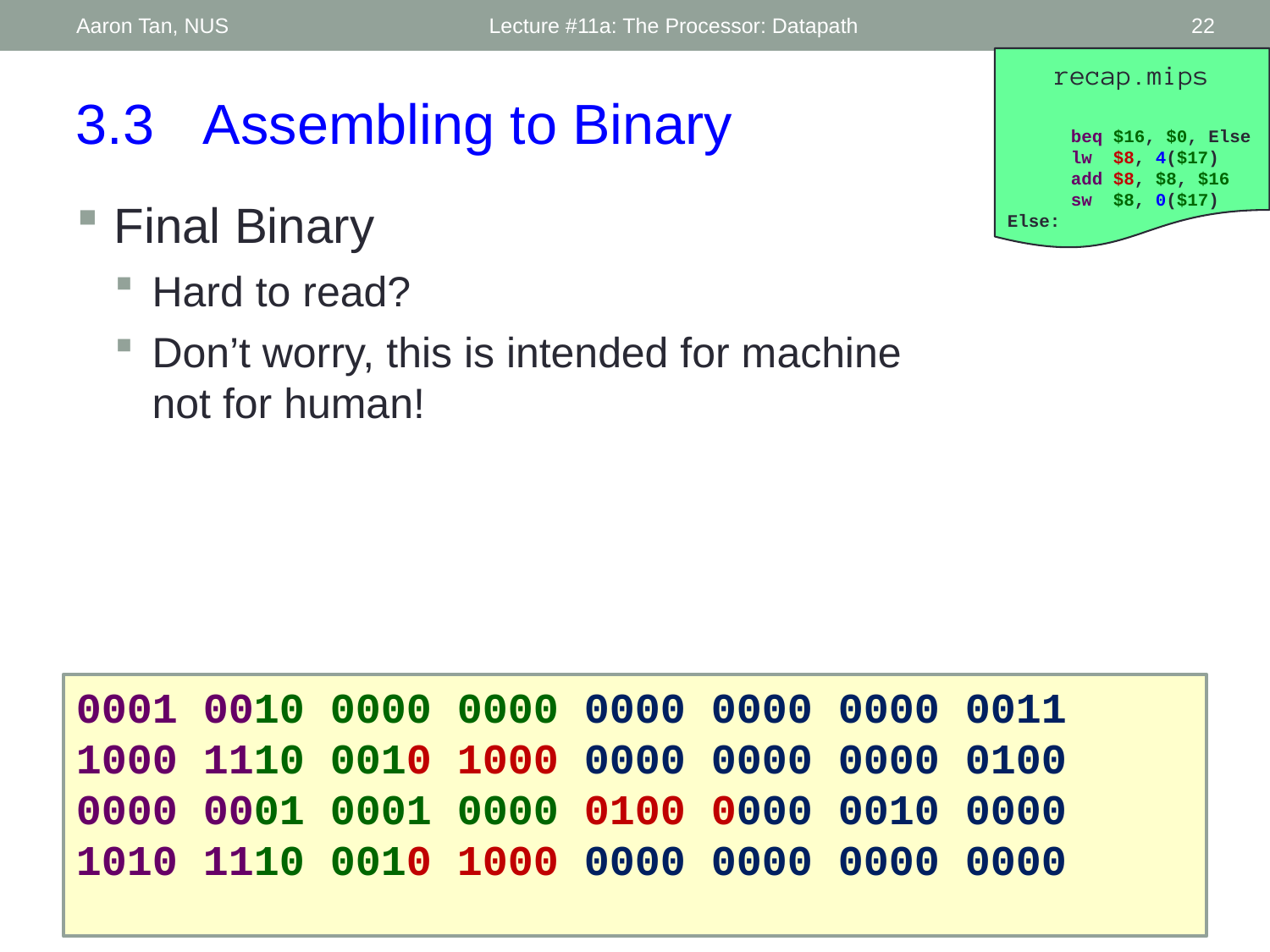

Aaron Tan, NUS
Lecture #11a: The Processor: Datapath
22

recap.mips

      beq $16, $0, Else
      lw  $8, 4($17)
      add $8, $8, $16
      sw  $8, 0($17)
Else:
3.3	Assembling to Binary
Final Binary
Hard to read?
Don’t worry, this is intended for machine
not for human!
0001 0010 0000 0000 0000 0000 0000 0011
1000 1110 0010 1000 0000 0000 0000 0100
0000 0001 0001 0000 0100 0000 0010 0000
1010 1110 0010 1000 0000 0000 0000 0000